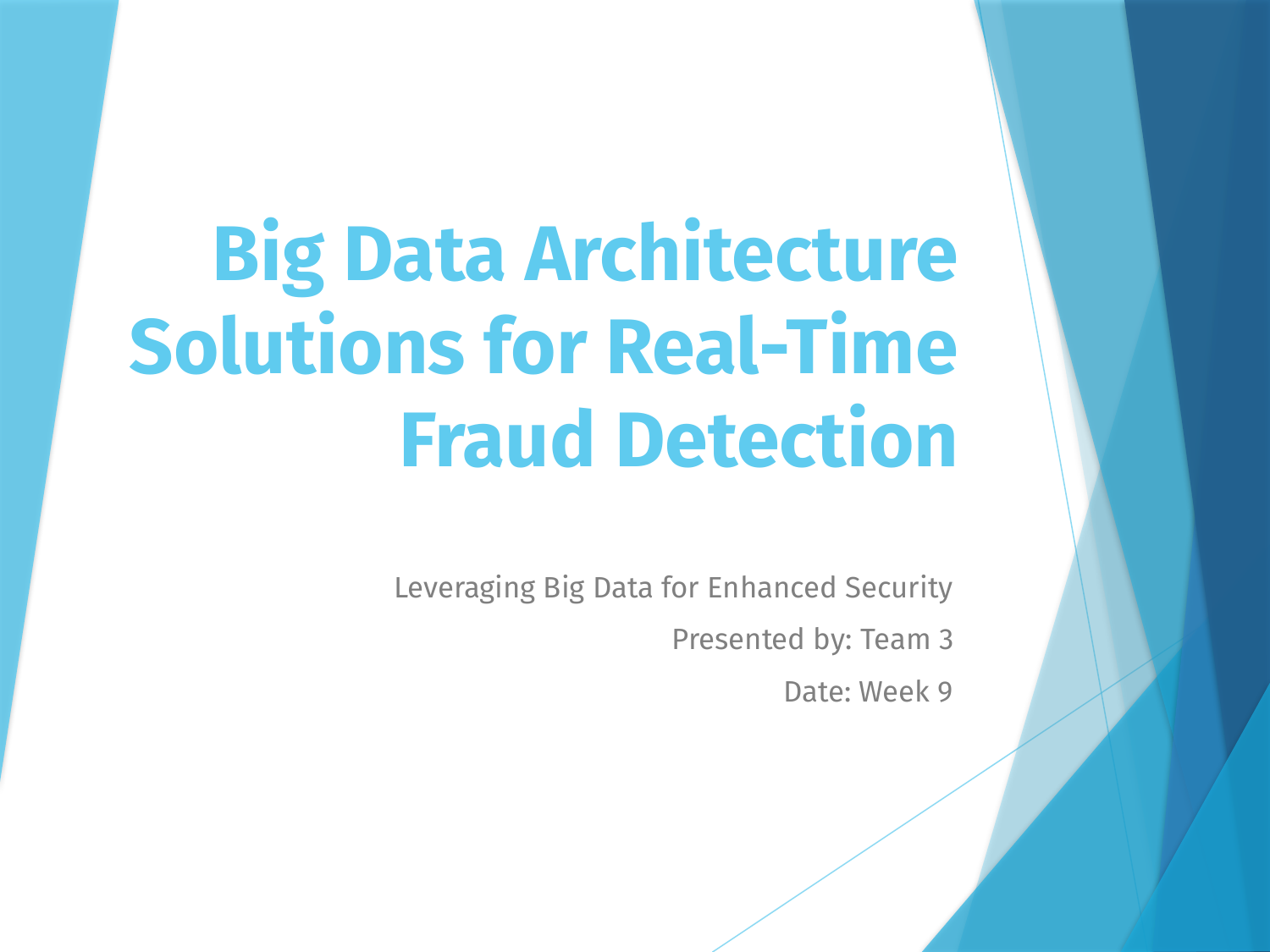

# Big Data Architecture Solutions for Real-Time Fraud Detection
Leveraging Big Data for Enhanced Security
Presented by: Team 3
Date: Week 9